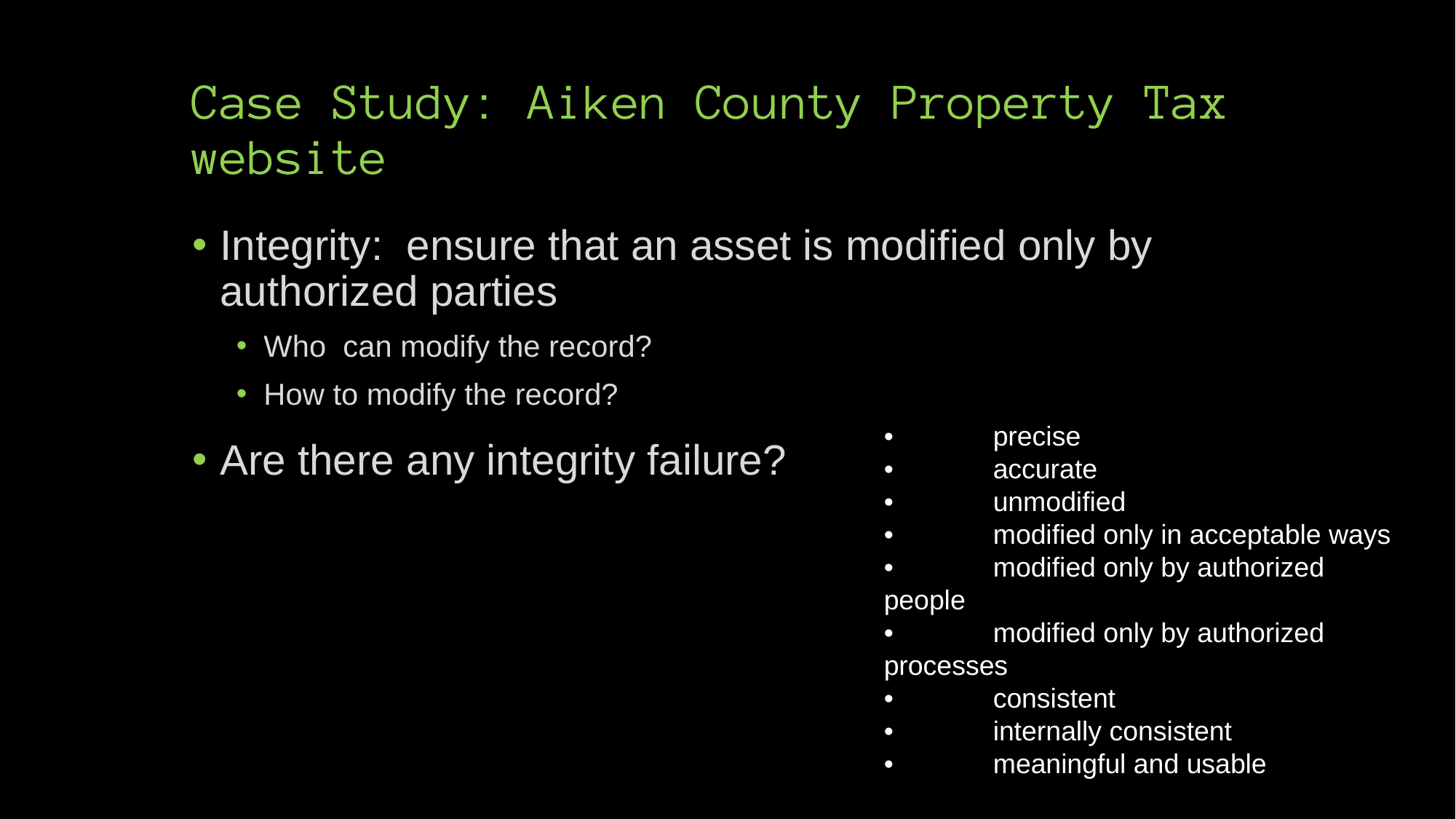

# Case Study: Aiken County Property Tax website
Integrity:  ensure that an asset is modified only by authorized parties
Who  can modify the record?
How to modify the record?
Are there any integrity failure?

•	precise
•	accurate
•	unmodified
•	modified only in acceptable ways
•	modified only by authorized people
•	modified only by authorized processes
•	consistent
•	internally consistent
•	meaningful and usable